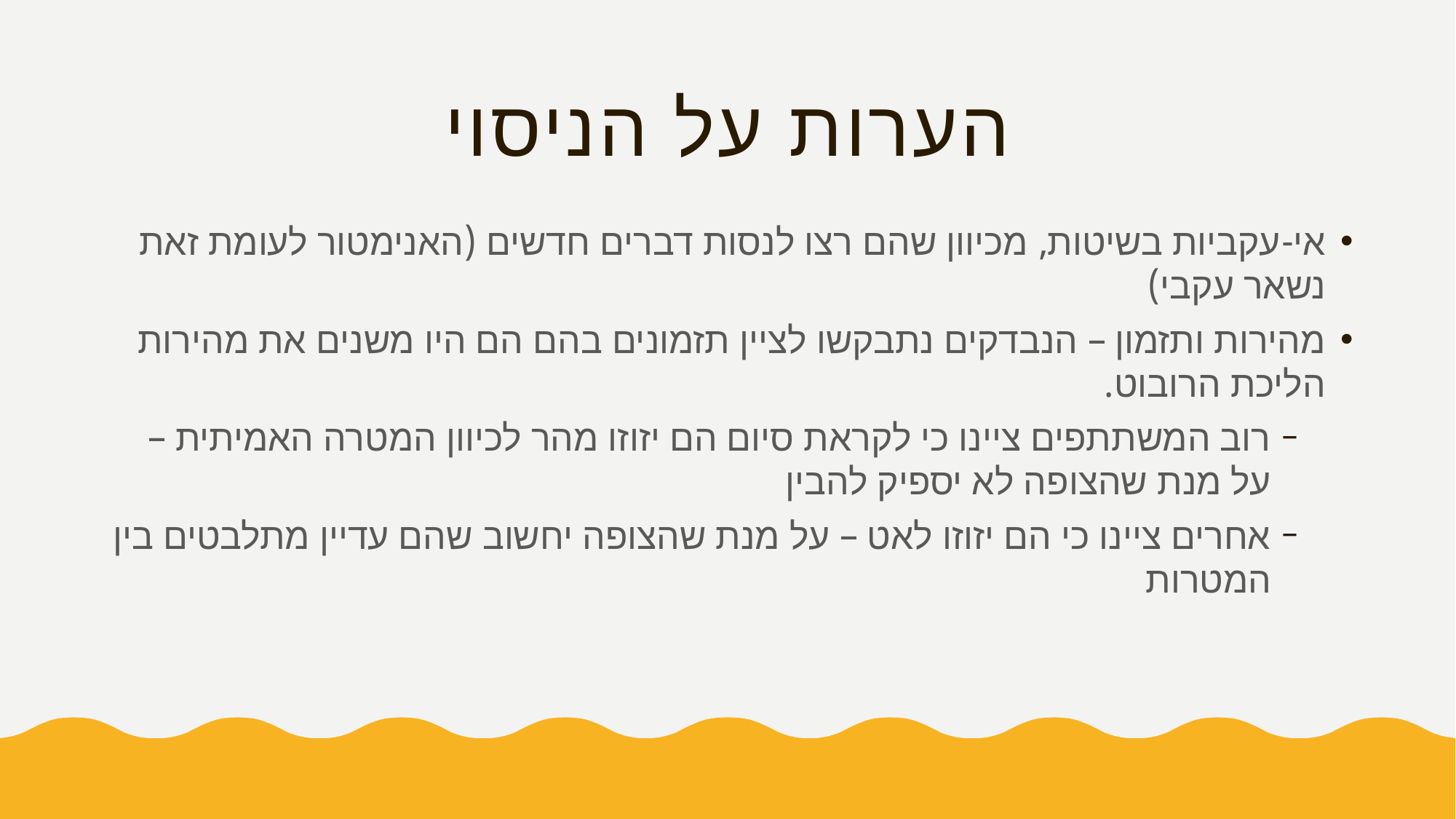

# הערות על הניסוי
אי-עקביות בשיטות, מכיוון שהם רצו לנסות דברים חדשים (האנימטור לעומת זאת נשאר עקבי)
מהירות ותזמון – הנבדקים נתבקשו לציין תזמונים בהם הם היו משנים את מהירות הליכת הרובוט.
רוב המשתתפים ציינו כי לקראת סיום הם יזוזו מהר לכיוון המטרה האמיתית – על מנת שהצופה לא יספיק להבין
אחרים ציינו כי הם יזוזו לאט – על מנת שהצופה יחשוב שהם עדיין מתלבטים בין המטרות